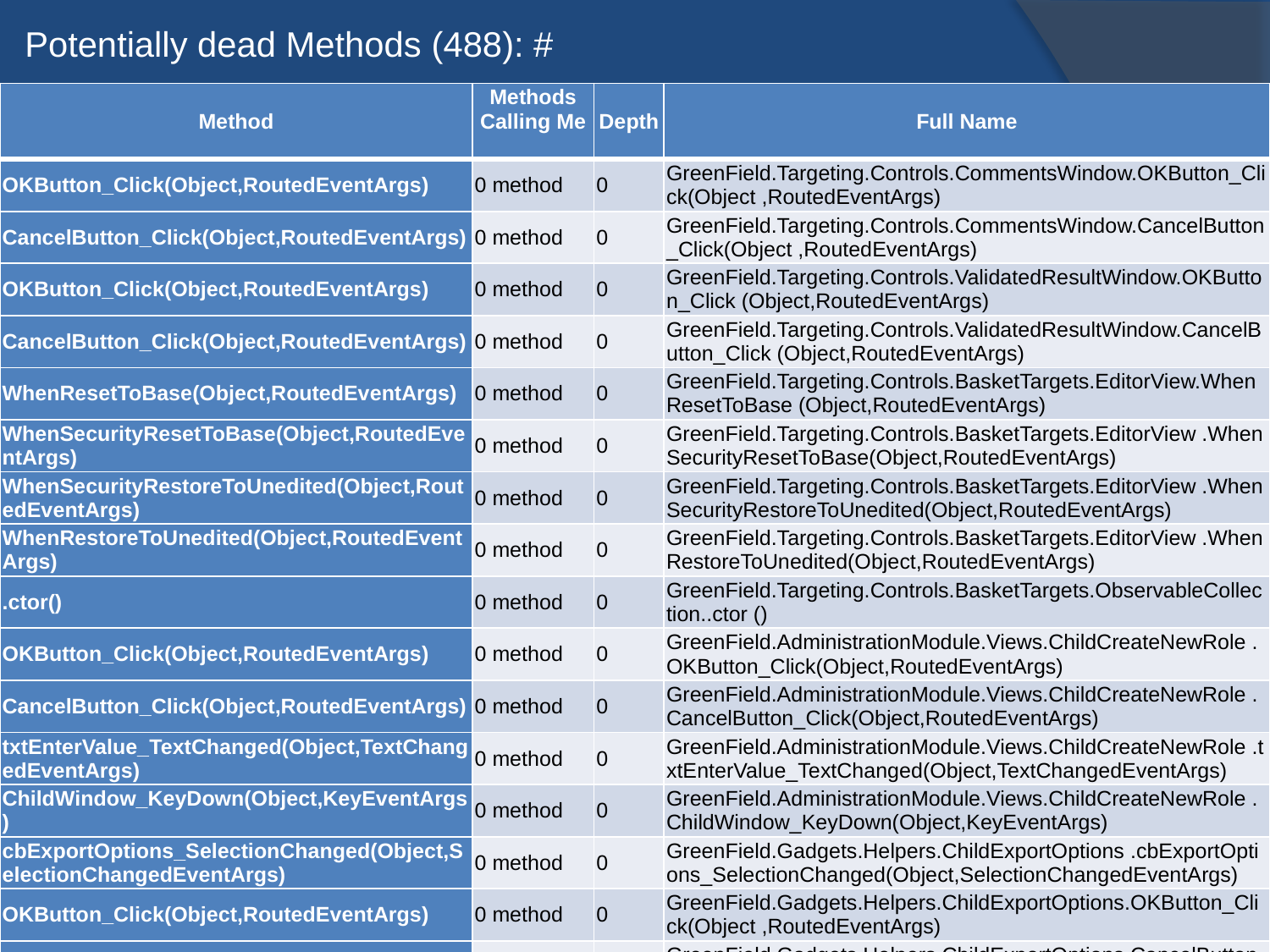

# Potentially dead Methods (488): #
| Method | Methods Calling Me | Depth | Full Name |
| --- | --- | --- | --- |
| OKButton\_Click(Object,RoutedEventArgs) | 0 method | 0 | GreenField.Targeting.Controls.CommentsWindow.OKButton\_Click(Object ,RoutedEventArgs) |
| CancelButton\_Click(Object,RoutedEventArgs) | 0 method | 0 | GreenField.Targeting.Controls.CommentsWindow.CancelButton\_Click(Object ,RoutedEventArgs) |
| OKButton\_Click(Object,RoutedEventArgs) | 0 method | 0 | GreenField.Targeting.Controls.ValidatedResultWindow.OKButton\_Click (Object,RoutedEventArgs) |
| CancelButton\_Click(Object,RoutedEventArgs) | 0 method | 0 | GreenField.Targeting.Controls.ValidatedResultWindow.CancelButton\_Click (Object,RoutedEventArgs) |
| WhenResetToBase(Object,RoutedEventArgs) | 0 method | 0 | GreenField.Targeting.Controls.BasketTargets.EditorView.WhenResetToBase (Object,RoutedEventArgs) |
| WhenSecurityResetToBase(Object,RoutedEventArgs) | 0 method | 0 | GreenField.Targeting.Controls.BasketTargets.EditorView .WhenSecurityResetToBase(Object,RoutedEventArgs) |
| WhenSecurityRestoreToUnedited(Object,RoutedEventArgs) | 0 method | 0 | GreenField.Targeting.Controls.BasketTargets.EditorView .WhenSecurityRestoreToUnedited(Object,RoutedEventArgs) |
| WhenRestoreToUnedited(Object,RoutedEventArgs) | 0 method | 0 | GreenField.Targeting.Controls.BasketTargets.EditorView .WhenRestoreToUnedited(Object,RoutedEventArgs) |
| .ctor() | 0 method | 0 | GreenField.Targeting.Controls.BasketTargets.ObservableCollection..ctor () |
| OKButton\_Click(Object,RoutedEventArgs) | 0 method | 0 | GreenField.AdministrationModule.Views.ChildCreateNewRole .OKButton\_Click(Object,RoutedEventArgs) |
| CancelButton\_Click(Object,RoutedEventArgs) | 0 method | 0 | GreenField.AdministrationModule.Views.ChildCreateNewRole .CancelButton\_Click(Object,RoutedEventArgs) |
| txtEnterValue\_TextChanged(Object,TextChangedEventArgs) | 0 method | 0 | GreenField.AdministrationModule.Views.ChildCreateNewRole .txtEnterValue\_TextChanged(Object,TextChangedEventArgs) |
| ChildWindow\_KeyDown(Object,KeyEventArgs) | 0 method | 0 | GreenField.AdministrationModule.Views.ChildCreateNewRole .ChildWindow\_KeyDown(Object,KeyEventArgs) |
| cbExportOptions\_SelectionChanged(Object,SelectionChangedEventArgs) | 0 method | 0 | GreenField.Gadgets.Helpers.ChildExportOptions .cbExportOptions\_SelectionChanged(Object,SelectionChangedEventArgs) |
| OKButton\_Click(Object,RoutedEventArgs) | 0 method | 0 | GreenField.Gadgets.Helpers.ChildExportOptions.OKButton\_Click(Object ,RoutedEventArgs) |
| CancelButton\_Click(Object,RoutedEventArgs) | 0 method | 0 | GreenField.Gadgets.Helpers.ChildExportOptions.CancelButton\_Click (Object,RoutedEventArgs) |
| InitializeExportElementOptions() | 1 method | 1 | GreenField.Gadgets.Helpers.ChildExportOptions .InitializeExportElementOptions() |
| InitializeExportElementTypeInfo() | 1 method | 2 | GreenField.Gadgets.Helpers.ChildExportOptions .InitializeExportElementTypeInfo() |
| InitializeExportElementOptionsInfo() | 1 method | 2 | GreenField.Gadgets.Helpers.ChildExportOptions .InitializeExportElementOptionsInfo() |
| cbExportElementType\_SelectionChanged(Object,SelectionChangedEventArgs) | 0 method | 0 | GreenField.Gadgets.Helpers.ChildExportOptions .cbExportElementType\_SelectionChanged(Object,SelectionChangedEventArgs ) |
| rcpBackground\_SelectedColorChanged(Object,EventArgs) | 0 method | 0 | GreenField.Gadgets.Helpers.ChildExportOptions .rcpBackground\_SelectedColorChanged(Object,EventArgs) |
| rcpForeground\_SelectedColorChanged(Object,EventArgs) | 0 method | 0 | GreenField.Gadgets.Helpers.ChildExportOptions .rcpForeground\_SelectedColorChanged(Object,EventArgs) |
| rnudFontSize\_ValueChanged(Object,RadRangeBaseValueChangedEventArgs) | 0 method | 0 | GreenField.Gadgets.Helpers.ChildExportOptions .rnudFontSize\_ValueChanged(Object,RadRangeBaseValueChangedEventArgs) |
| cbFontFamily\_SelectionChanged(Object,SelectionChangedEventArgs) | 0 method | 0 | GreenField.Gadgets.Helpers.ChildExportOptions .cbFontFamily\_SelectionChanged(Object,SelectionChangedEventArgs) |
| cbFontWeight\_SelectionChanged(Object,SelectionChangedEventArgs) | 0 method | 0 | GreenField.Gadgets.Helpers.ChildExportOptions .cbFontWeight\_SelectionChanged(Object,SelectionChangedEventArgs) |
31